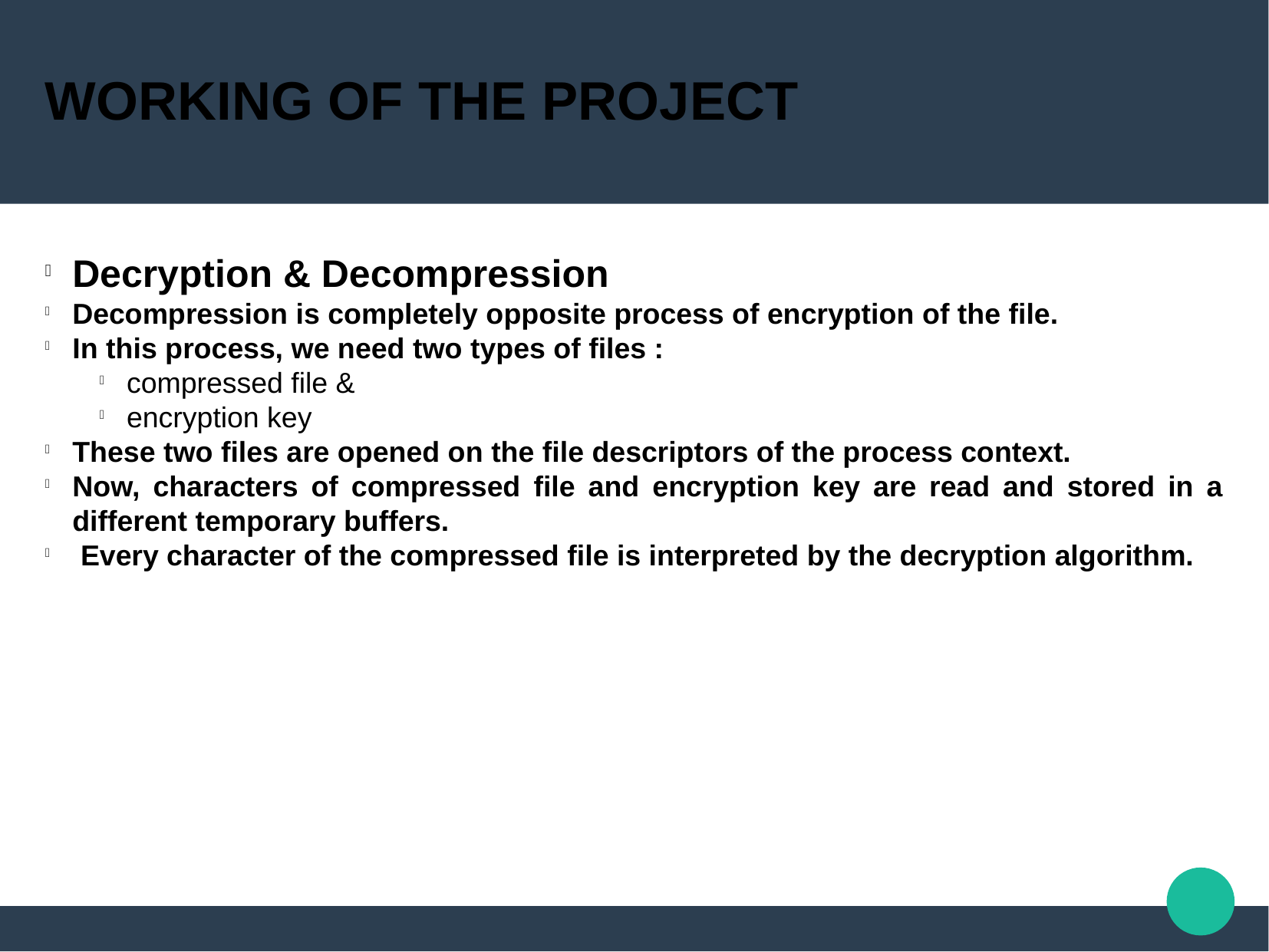

WORKING OF THE PROJECT
Decryption & Decompression
Decompression is completely opposite process of encryption of the file.
In this process, we need two types of files :
compressed file &
encryption key
These two files are opened on the file descriptors of the process context.
Now, characters of compressed file and encryption key are read and stored in a different temporary buffers.
 Every character of the compressed file is interpreted by the decryption algorithm.